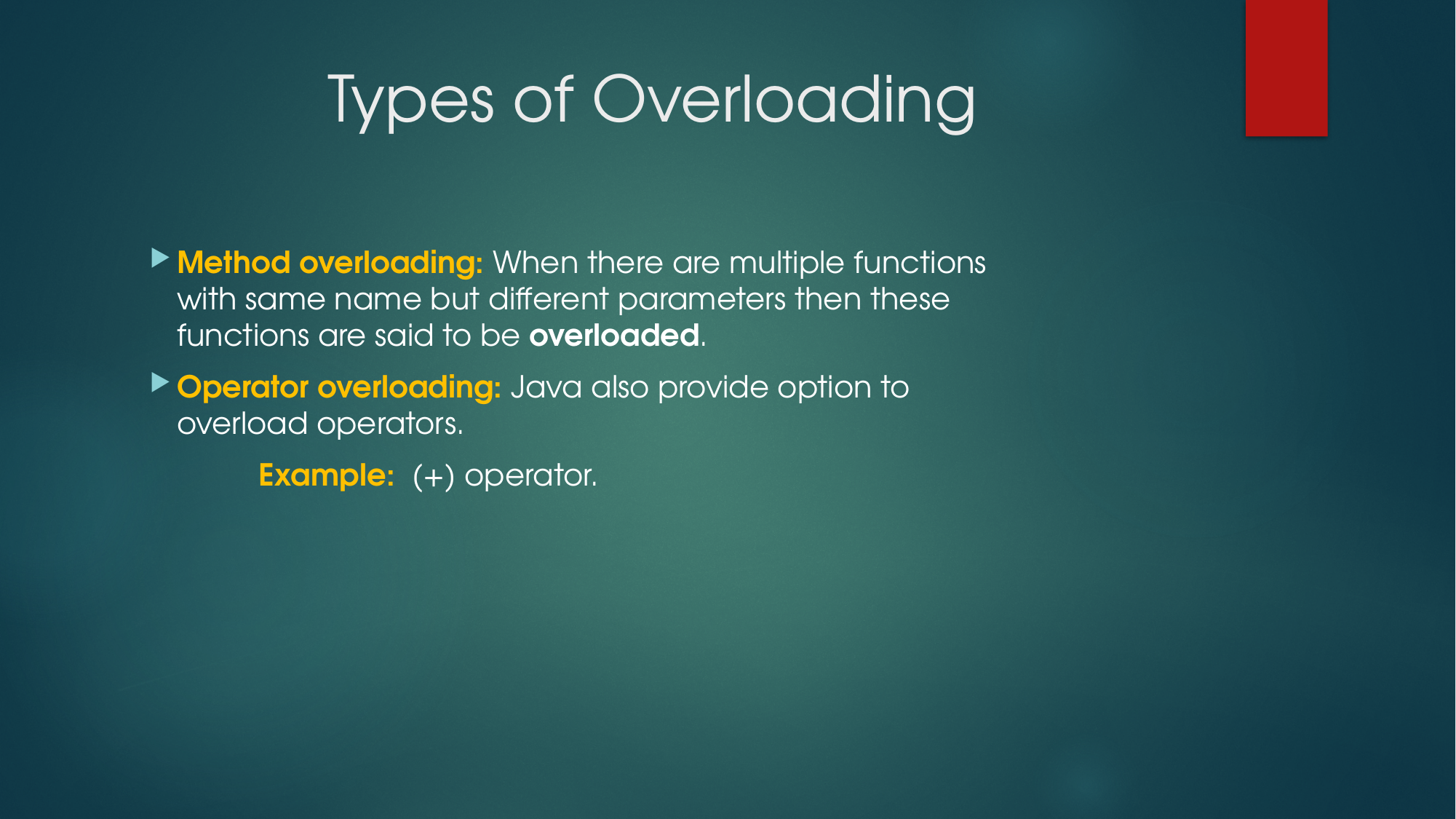

# Types of Overloading
Method overloading: When there are multiple functions with same name but different parameters then these functions are said to be overloaded.
Operator overloading: Java also provide option to overload operators.
	Example:  (+) operator.